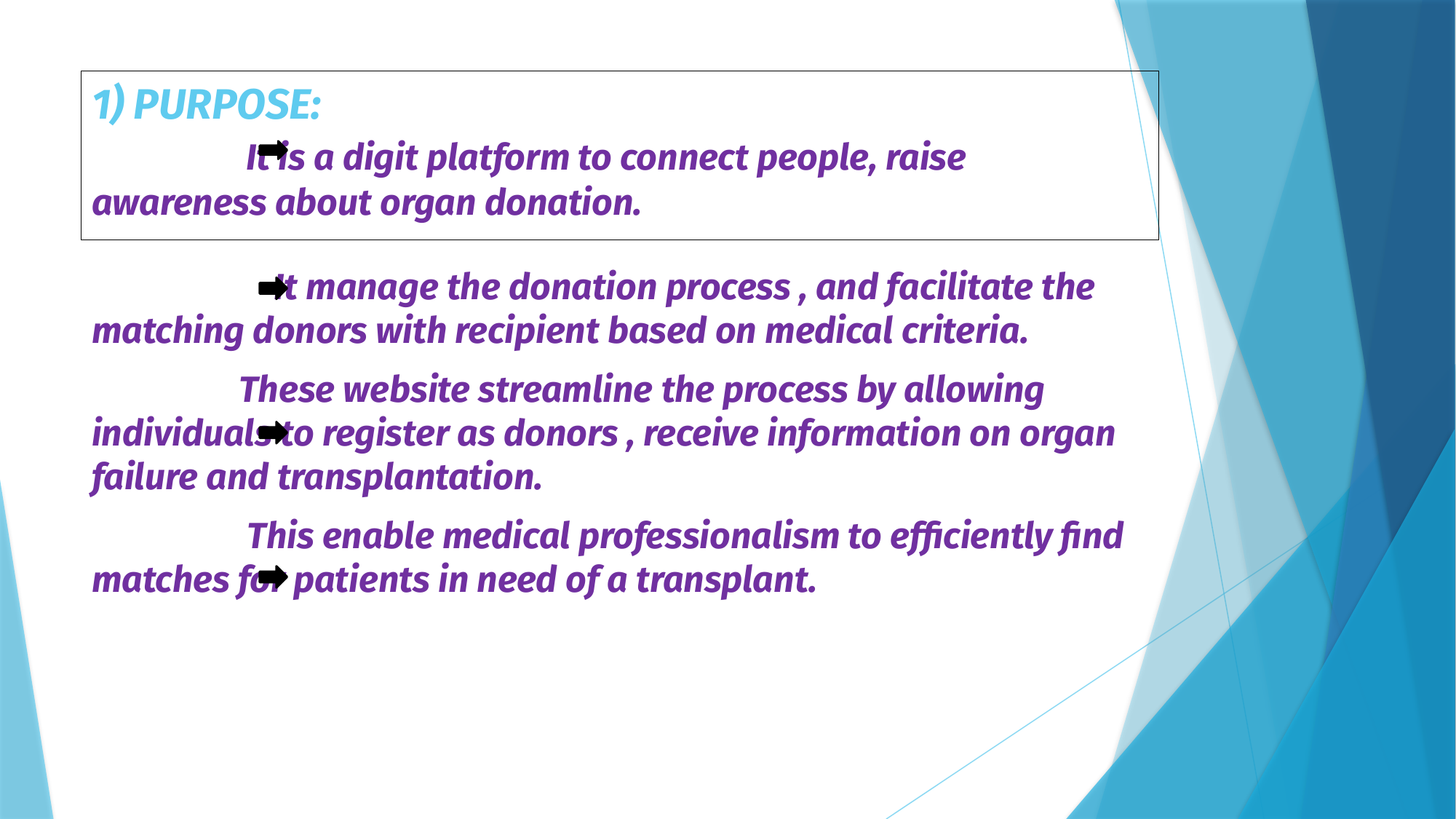

# 1) PURPOSE: It is a digit platform to connect people, raise awareness about organ donation.

                         It manage the donation process , and facilitate the matching donors with recipient based on medical criteria.
                  These website streamline the process by allowing individuals to register as donors , receive information on organ failure and transplantation.
                   This enable medical professionalism to efficiently find matches for patients in need of a transplant.